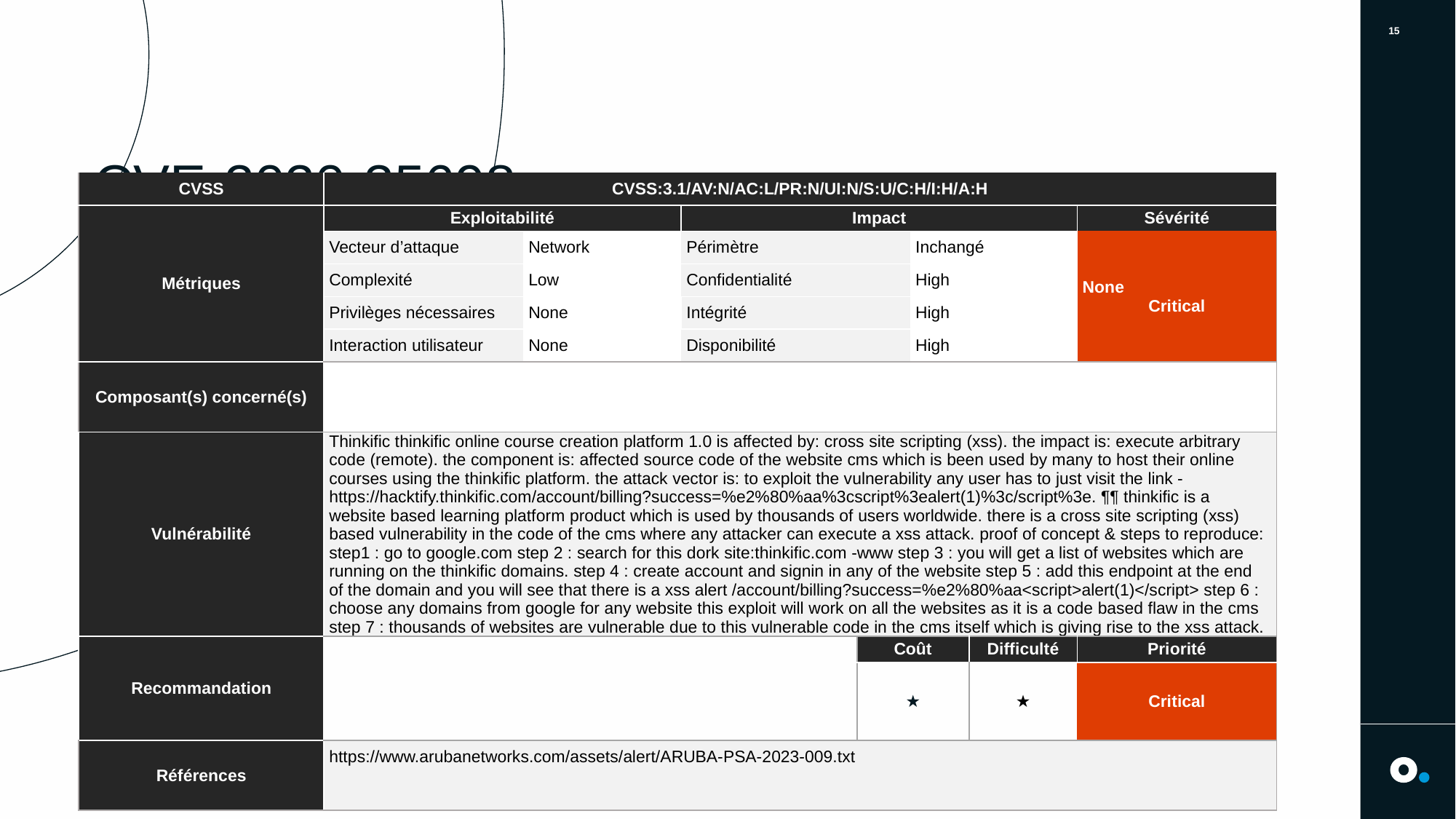

15
# CVE-2020-35698
| CVSS | CVSS:3.1/AV:N/AC:L/PR:N/UI:N/S:U/C:H/I:H/A:H |  |  |  |  |  |  |
| --- | --- | --- | --- | --- | --- | --- | --- |
| Métriques | Exploitabilité |  | Impact |  |  |  | Sévérité |
|  | Vecteur d’attaque | Network | Périmètre |  | Inchangé |  | None Critical |
|  | Complexité | Low | Confidentialité |  | High |  |  |
|  | Privilèges nécessaires | None | Intégrité |  | High |  |  |
|  | Interaction utilisateur | None | Disponibilité |  | High |  |  |
| Composant(s) concerné(s) |  |  |  |  |  |  |  |
| Vulnérabilité | Thinkific thinkific online course creation platform 1.0 is affected by: cross site scripting (xss). the impact is: execute arbitrary code (remote). the component is: affected source code of the website cms which is been used by many to host their online courses using the thinkific platform. the attack vector is: to exploit the vulnerability any user has to just visit the link - https://hacktify.thinkific.com/account/billing?success=%e2%80%aa%3cscript%3ealert(1)%3c/script%3e. ¶¶ thinkific is a website based learning platform product which is used by thousands of users worldwide. there is a cross site scripting (xss) based vulnerability in the code of the cms where any attacker can execute a xss attack. proof of concept & steps to reproduce: step1 : go to google.com step 2 : search for this dork site:thinkific.com -www step 3 : you will get a list of websites which are running on the thinkific domains. step 4 : create account and signin in any of the website step 5 : add this endpoint at the end of the domain and you will see that there is a xss alert /account/billing?success=%e2%80%aa<script>alert(1)</script> step 6 : choose any domains from google for any website this exploit will work on all the websites as it is a code based flaw in the cms step 7 : thousands of websites are vulnerable due to this vulnerable code in the cms itself which is giving rise to the xss attack. |  |  |  |  |  |  |
| Recommandation |  |  |  | Coût |  | Difficulté | Priorité |
|  |  |  |  | ★ |  | ★ | Critical |
| Références | https://www.arubanetworks.com/assets/alert/ARUBA-PSA-2023-009.txt |  |  |  |  |  |  |